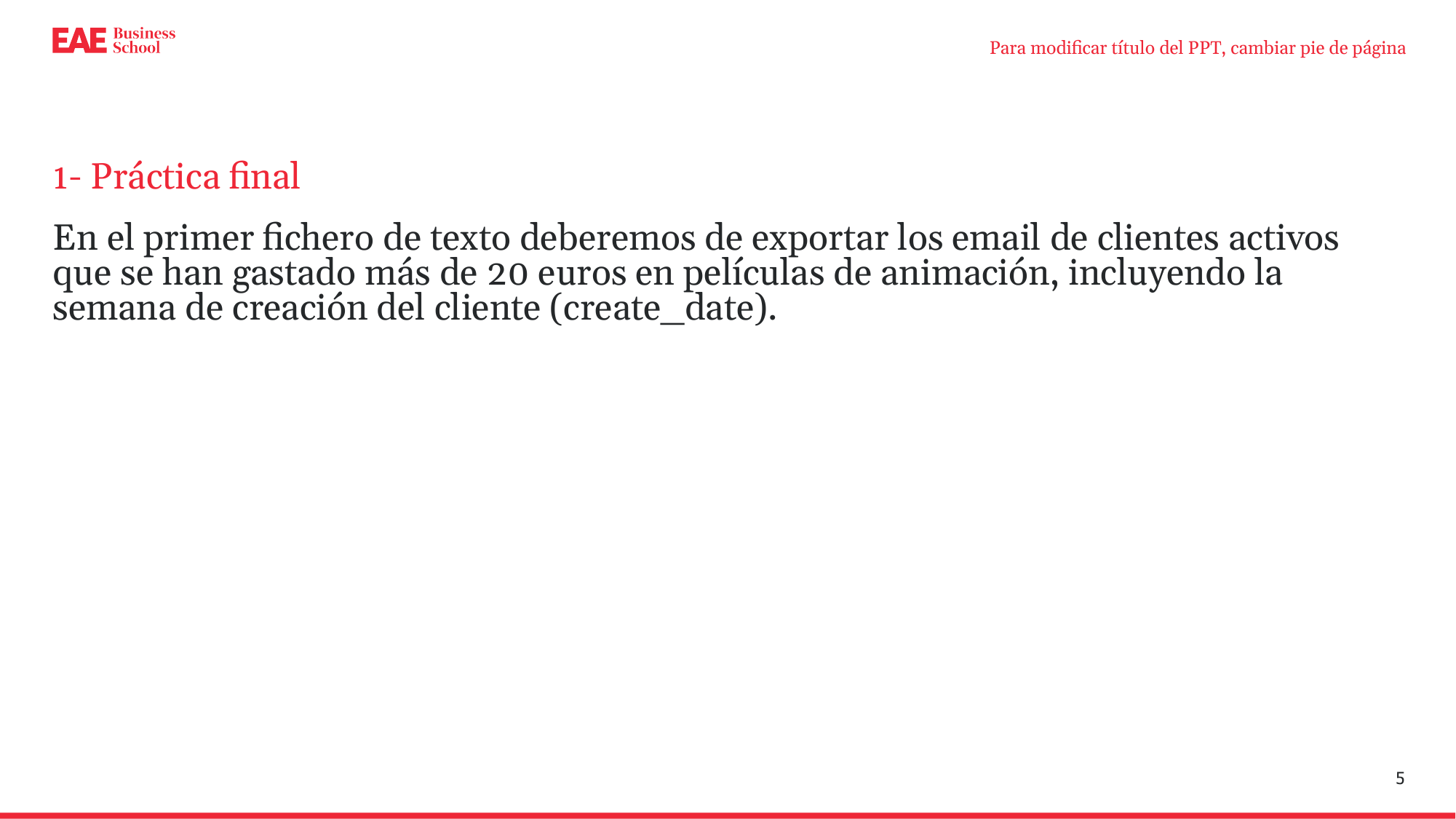

Para modificar título del PPT, cambiar pie de página
# 1- Práctica final
En el primer fichero de texto deberemos de exportar los email de clientes activos que se han gastado más de 20 euros en películas de animación, incluyendo la semana de creación del cliente (create_date).
5